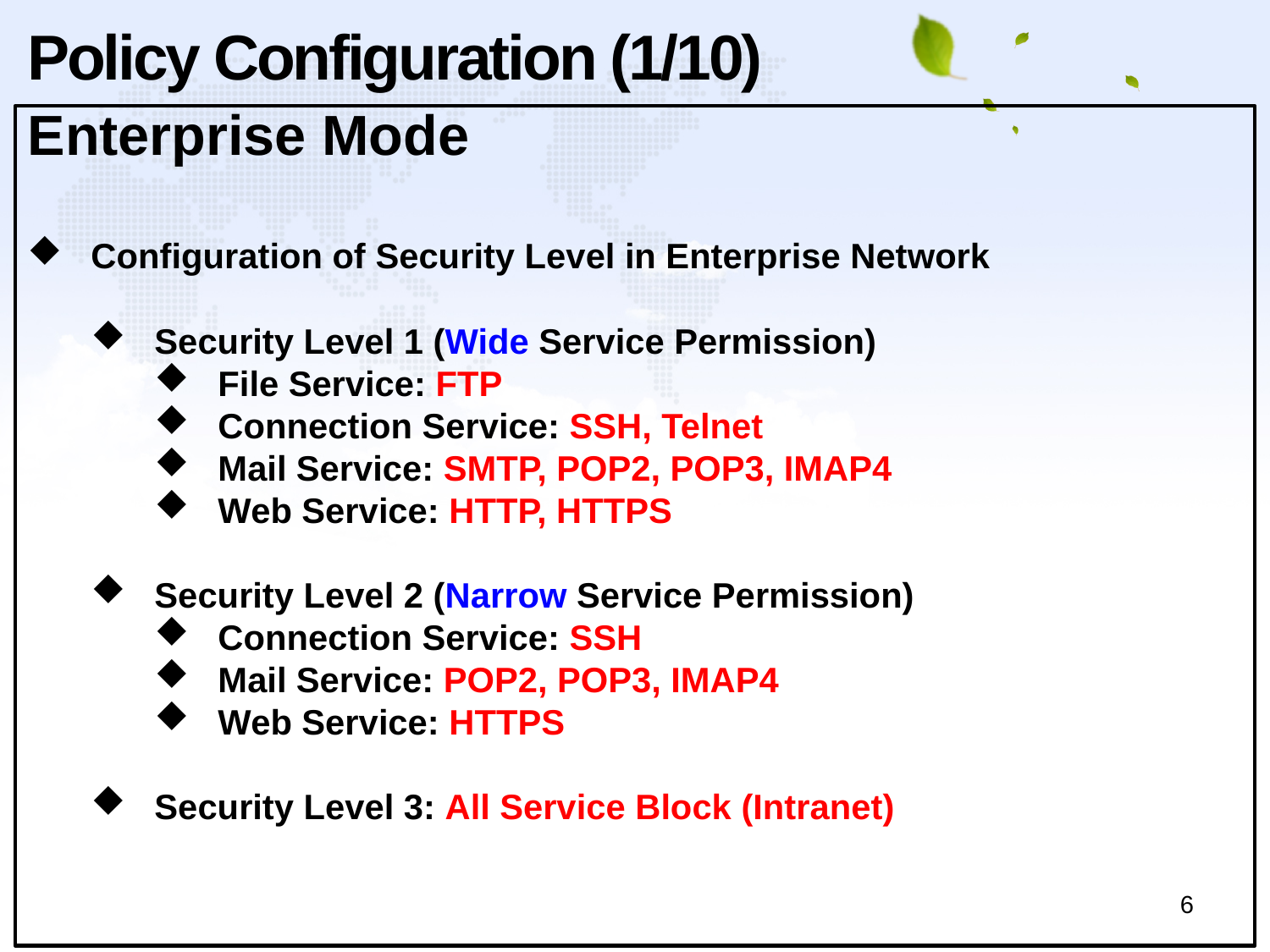

Policy Configuration (1/10)
Enterprise Mode

Configuration of Security Level in Enterprise Network

Security Level 1 (Wide Service Permission)
File Service: FTP
Connection Service: SSH, Telnet
Mail Service: SMTP, POP2, POP3, IMAP4
Web Service: HTTP, HTTPS

Security Level 2 (Narrow Service Permission)
Connection Service: SSH
Mail Service: POP2, POP3, IMAP4
Web Service: HTTPS

Security Level 3: All Service Block (Intranet)

6